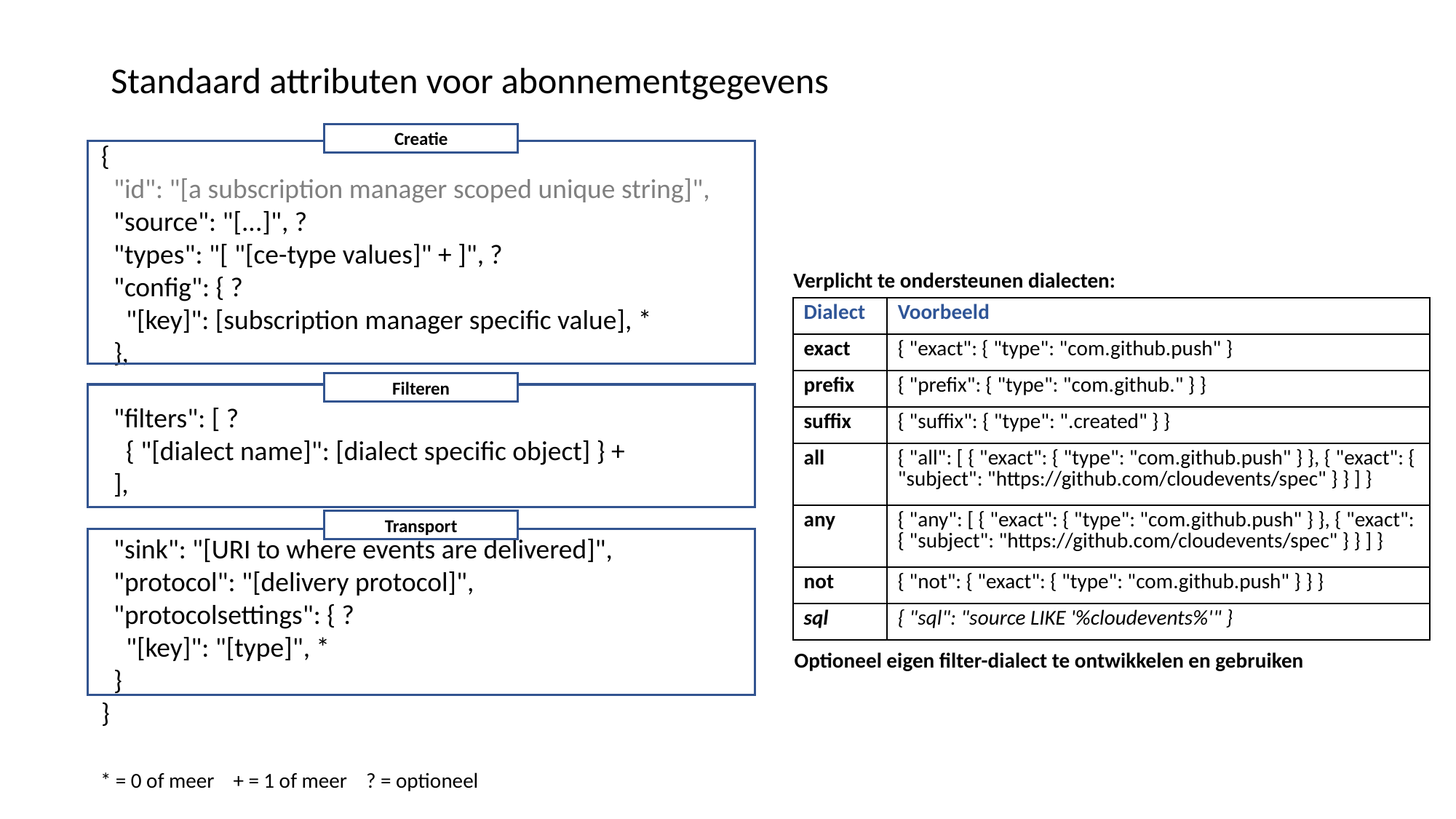

# Standaard attributen voor abonnementgegevens
Creatie

{
  "id": "[a subscription manager scoped unique string]",
  "source": "[...]", ?
  "types": "[ "[ce-type values]" + ]", ?
  "config": { ?
    "[key]": [subscription manager specific value], *
  },

  "filters": [ ?
    { "[dialect name]": [dialect specific object] } +
  ],

  "sink": "[URI to where events are delivered]",
  "protocol": "[delivery protocol]",
  "protocolsettings": { ?
    "[key]": "[type]", *
  }
}
Verplicht te ondersteunen dialecten:
| Dialect | Voorbeeld |
| --- | --- |
| exact | { "exact": { "type": "com.github.push" } |
| prefix | { "prefix": { "type": "com.github." } } |
| suffix | { "suffix": { "type": ".created" } } |
| all | { "all": [ { "exact": { "type": "com.github.push" } }, { "exact": { "subject": "https://github.com/cloudevents/spec" } } ] } |
| any | { "any": [ { "exact": { "type": "com.github.push" } }, { "exact": { "subject": "https://github.com/cloudevents/spec" } } ] } |
| not | { "not": { "exact": { "type": "com.github.push" } } } |
| sql | { "sql": "source LIKE '%cloudevents%'" } |
Filteren

Transport

Optioneel eigen filter-dialect te ontwikkelen en gebruiken
* = 0 of meer    + = 1 of meer    ? = optioneel